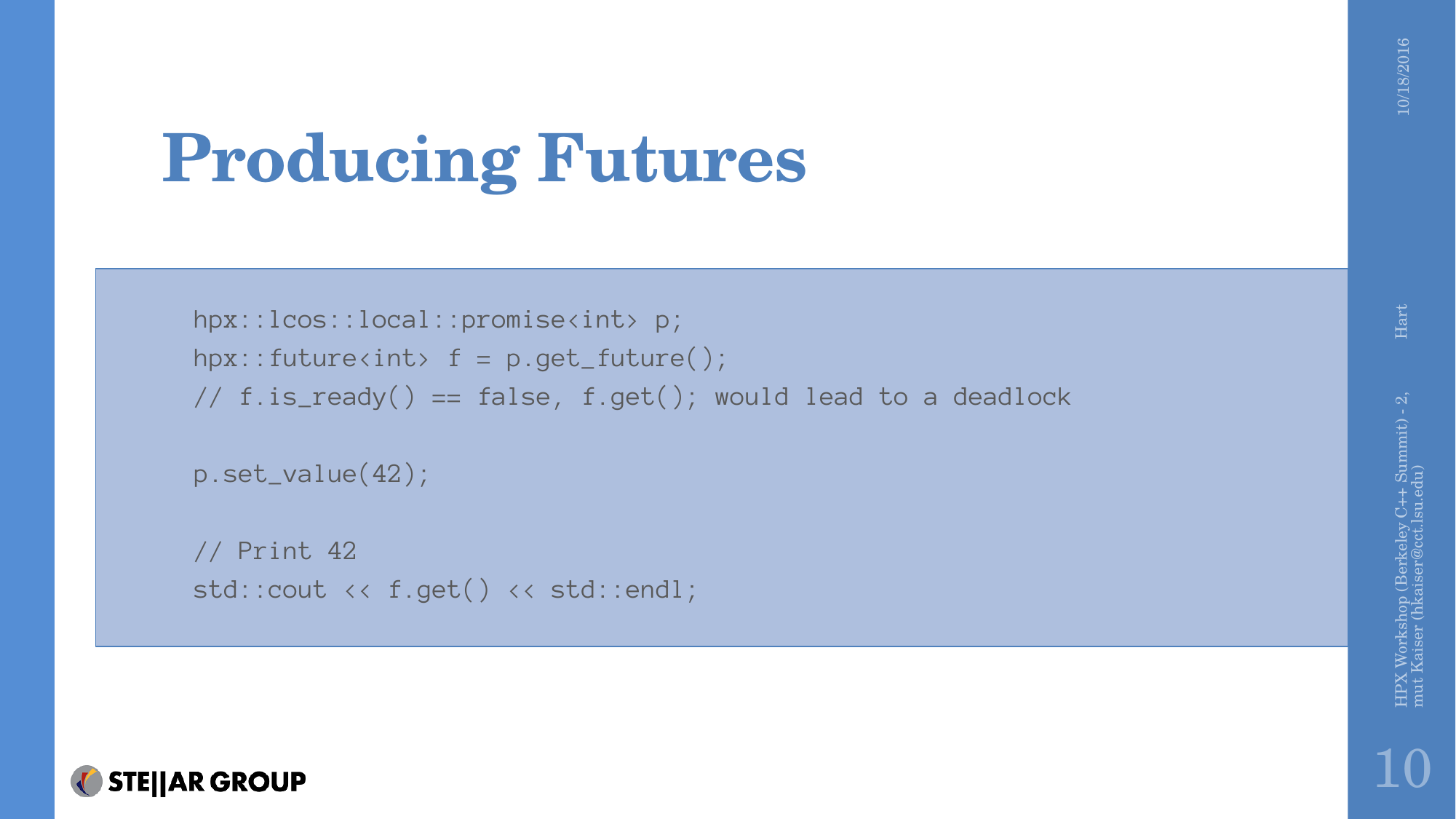

# Producing Futures
10/18/2016

hpx::lcos::local::promise<int> p;
hpx::future<int> f = p.get_future();
// f.is_ready() == false, f.get(); would lead to a deadlock

p.set_value(42);

// Print 42
std::cout << f.get() << std::endl;

HPX Workshop (Berkeley C++ Summit) - 2,            Hartmut Kaiser (hkaiser@cct.lsu.edu)
10